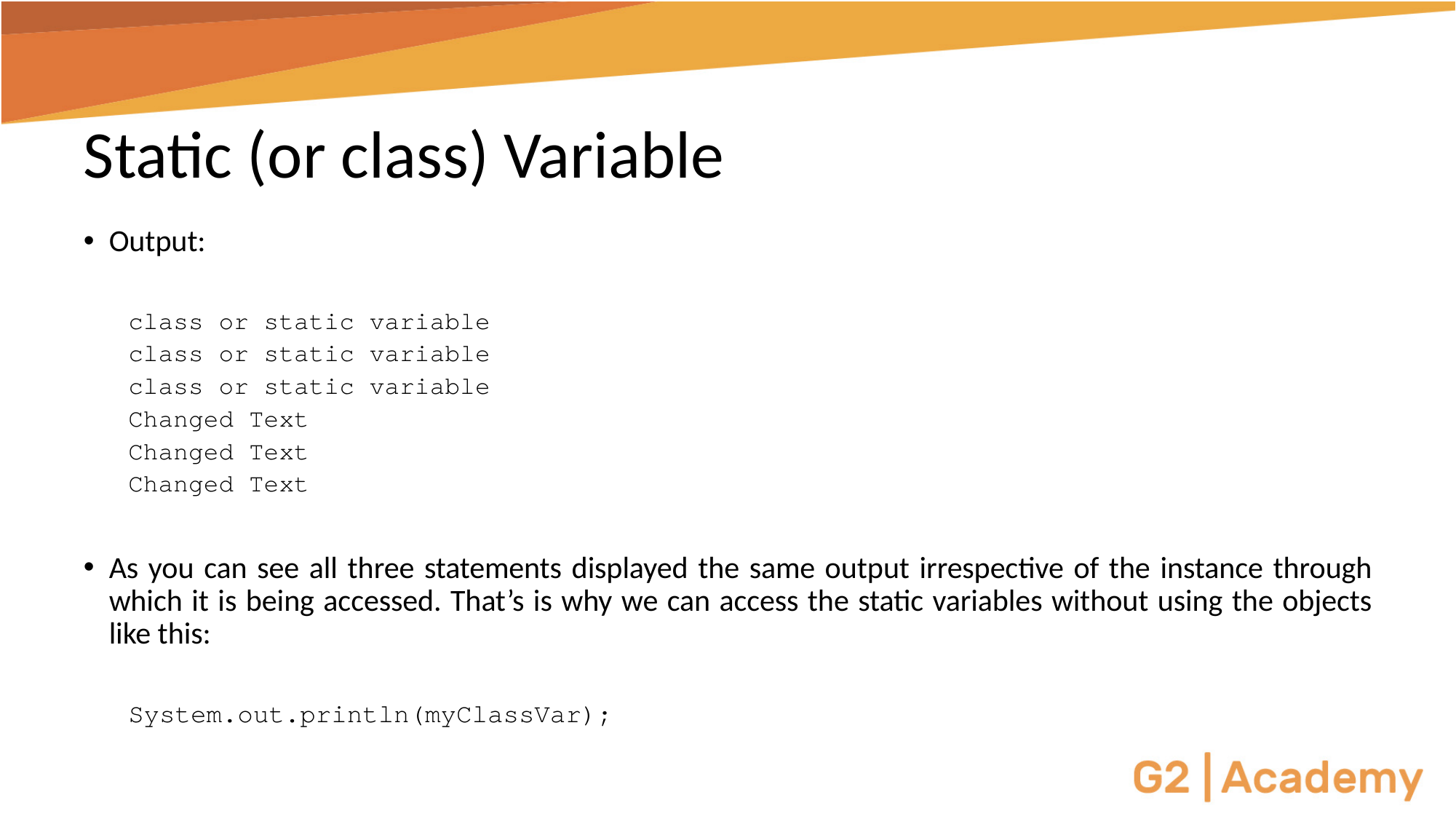

# Static (or class) Variable
Output:

class or static variable
class or static variable
class or static variable
Changed Text
Changed Text
Changed Text

As you can see all three statements displayed the same output irrespective of the instance through which it is being accessed. That’s is why we can access the static variables without using the objects like this:

System.out.println(myClassVar);